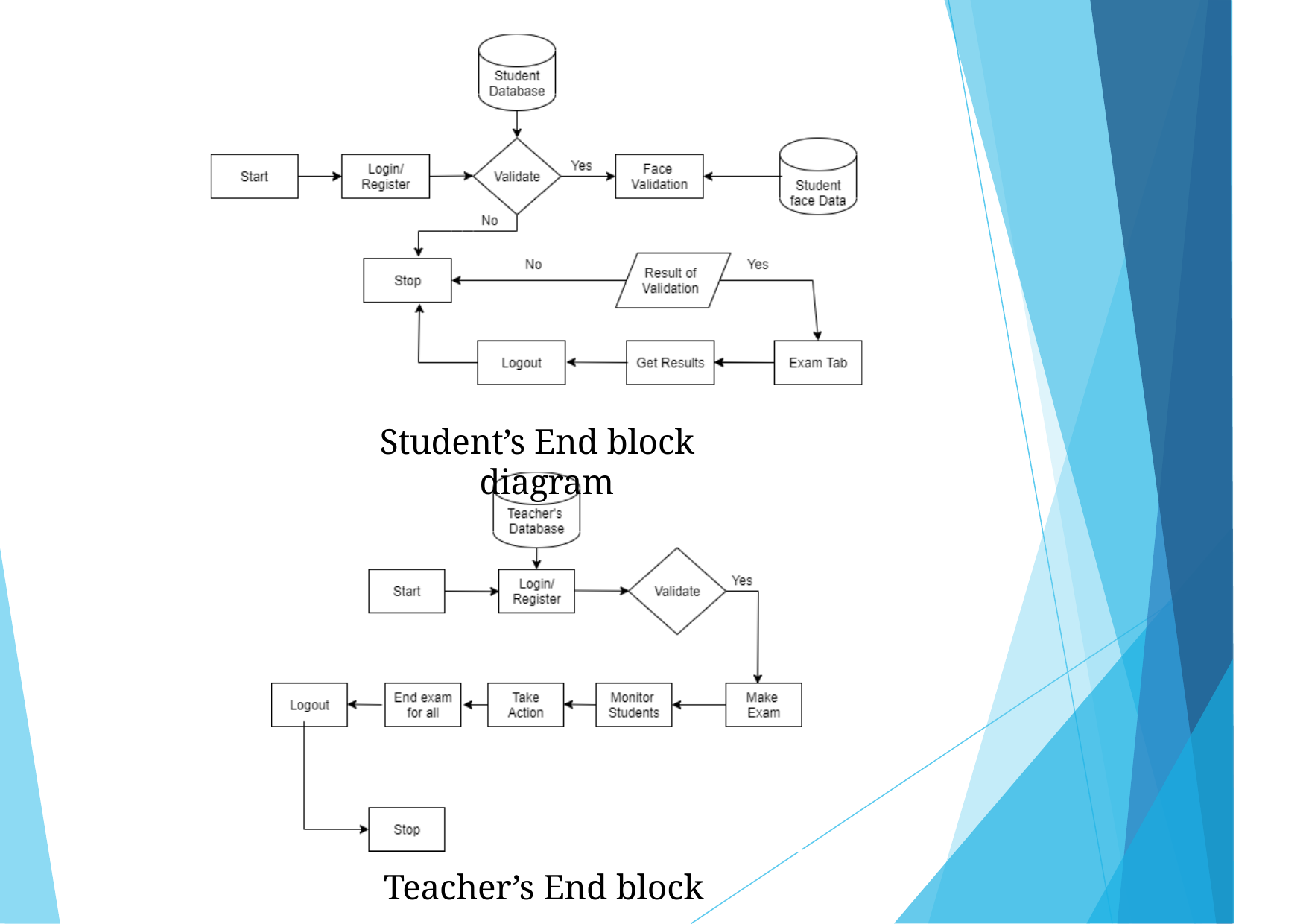

# Student’s End block  diagram

Teacher’s End block